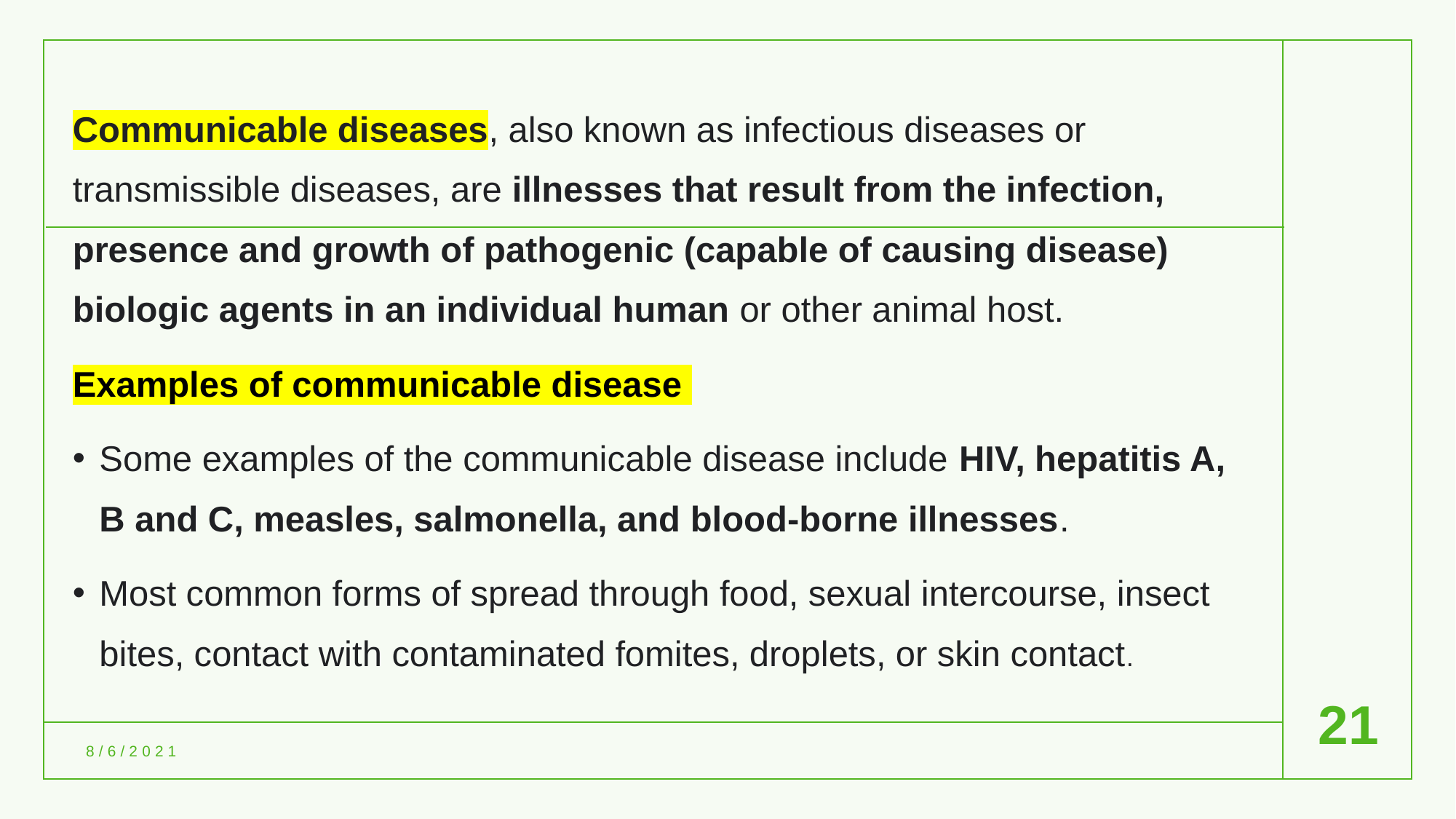

Communicable diseases, also known as infectious diseases or transmissible diseases, are illnesses that result from the infection, presence and growth of pathogenic (capable of causing disease) biologic agents in an individual human or other animal host.
Examples of communicable disease
Some examples of the communicable disease include HIV, hepatitis A, B and C, measles, salmonella, and blood-borne illnesses.
Most common forms of spread through food, sexual intercourse, insect bites, contact with contaminated fomites, droplets, or skin contact.

21
8/6/2021